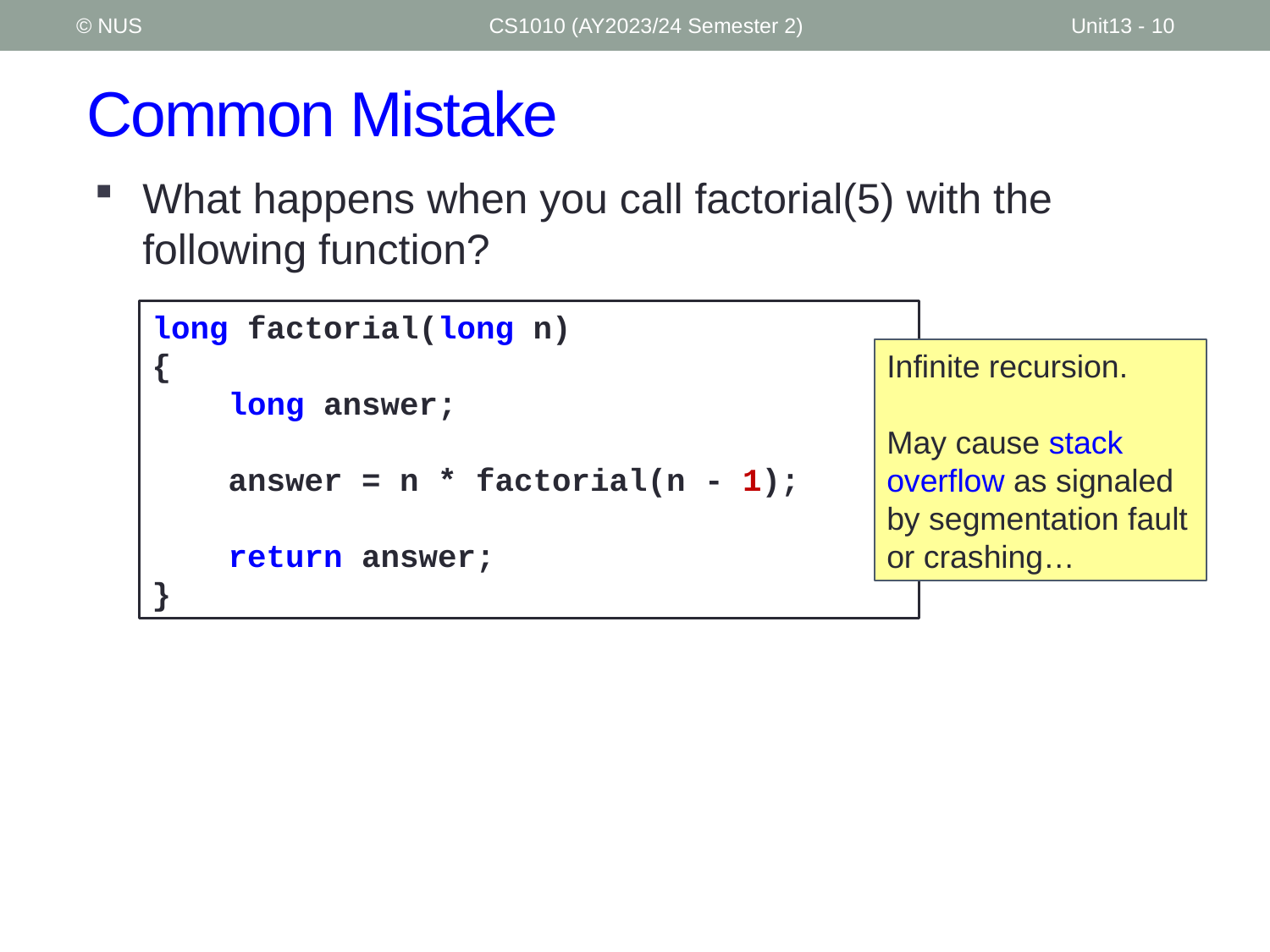

© NUS
CS1010 (AY2023/24 Semester 2)
Unit13 - 10
# Common Mistake
What happens when you call factorial(5) with the following function?

long factorial(long n)
{
    long answer;

    answer = n * factorial(n - 1);

    return answer;
}
Infinite recursion.

May cause stack overflow as signaled by segmentation fault or crashing…